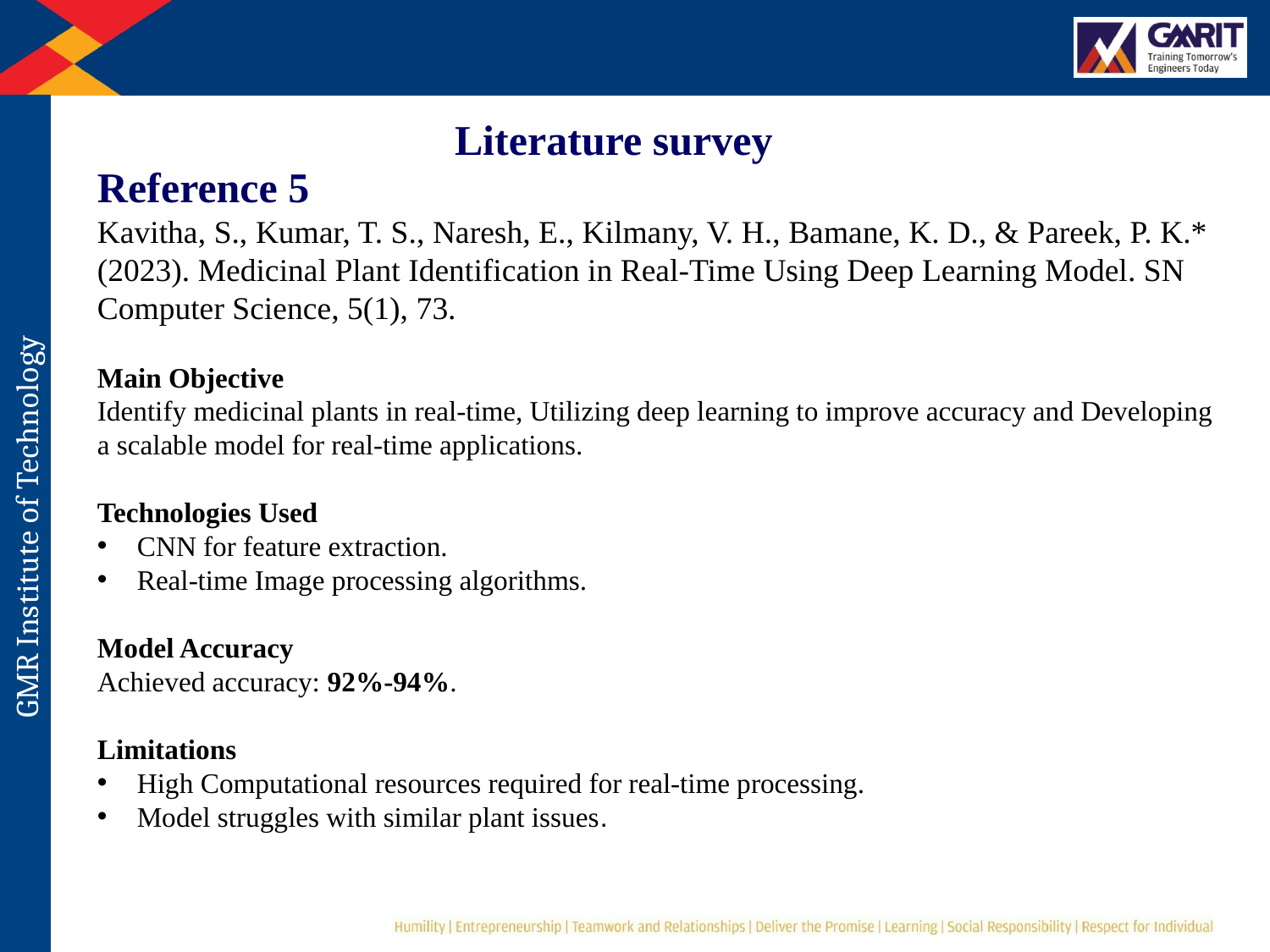

Literature survey
Reference 5
Kavitha, S., Kumar, T. S., Naresh, E., Kilmany, V. H., Bamane, K. D., & Pareek, P. K.* (2023). Medicinal Plant Identification in Real-Time Using Deep Learning Model. SN Computer Science, 5(1), 73.

Main Objective
Identify medicinal plants in real-time, Utilizing deep learning to improve accuracy and Developing a scalable model for real-time applications.

Technologies Used
CNN for feature extraction.
Real-time Image processing algorithms.

Model Accuracy
Achieved accuracy: 92%-94%.

Limitations
High Computational resources required for real-time processing.
Model struggles with similar plant issues.